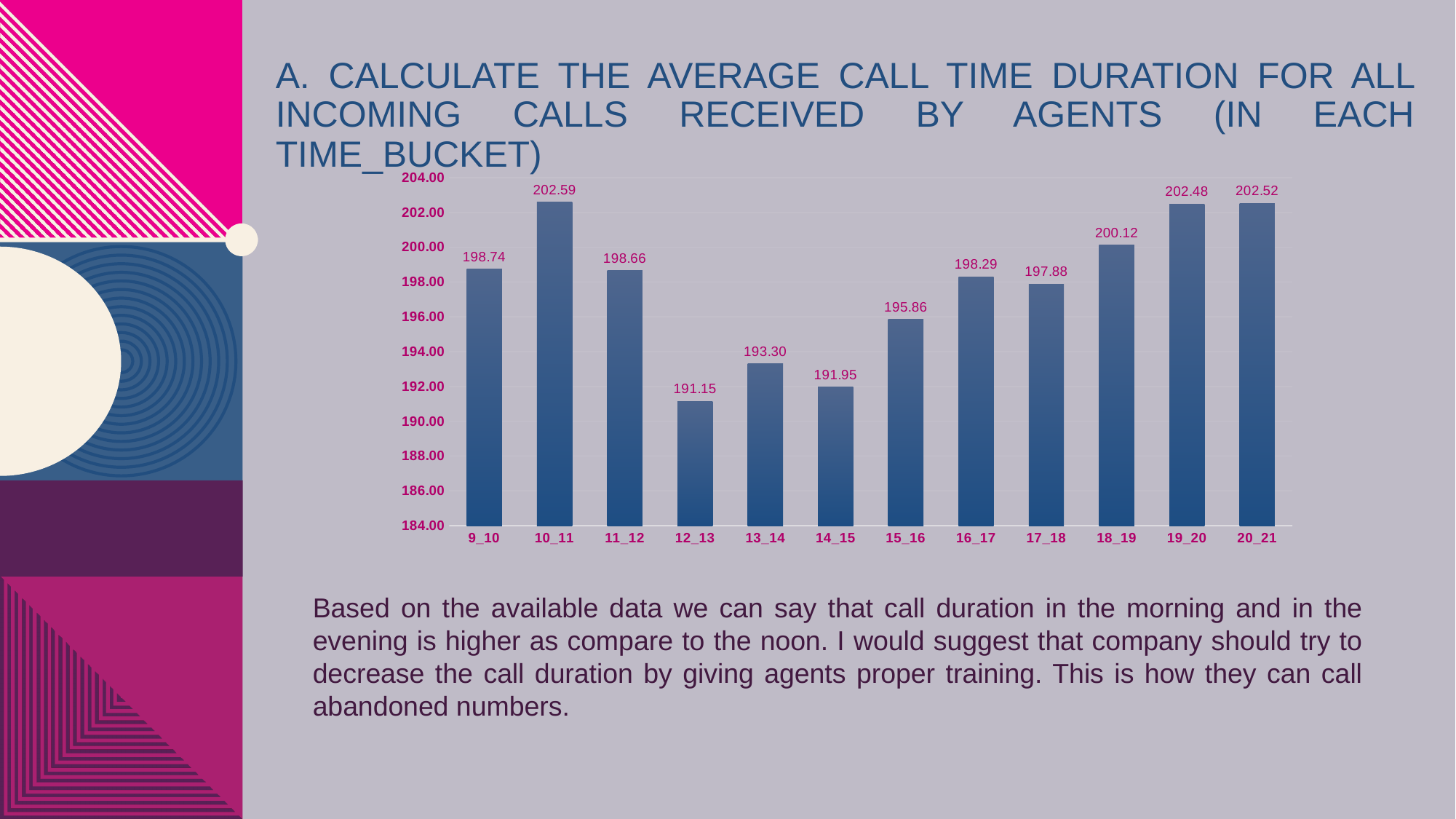

# A. Calculate the average call time duration for all incoming calls received by agents (in each Time_Bucket)

### Chart

| Category | Total |
|---|---|
| 9_10 | 198.73732822707817 |
| 10_11 | 202.59387691346456 |
| 11_12 | 198.66003721795767 |
| 12_13 | 191.1536694853325 |
| 13_14 | 193.29639982110913 |
| 14_15 | 191.95436557012118 |
| 15_16 | 195.85714285714286 |
| 16_17 | 198.2948638229076 |
| 17_18 | 197.8801444974842 |
| 18_19 | 200.1208564631245 |
| 19_20 | 202.47822318526545 |
| 20_21 | 202.51736111111111 |
Based on the available data we can say that call duration in the morning and in the evening is higher as compare to the noon. I would suggest that company should try to decrease the call duration by giving agents proper training. This is how they can call abandoned numbers.